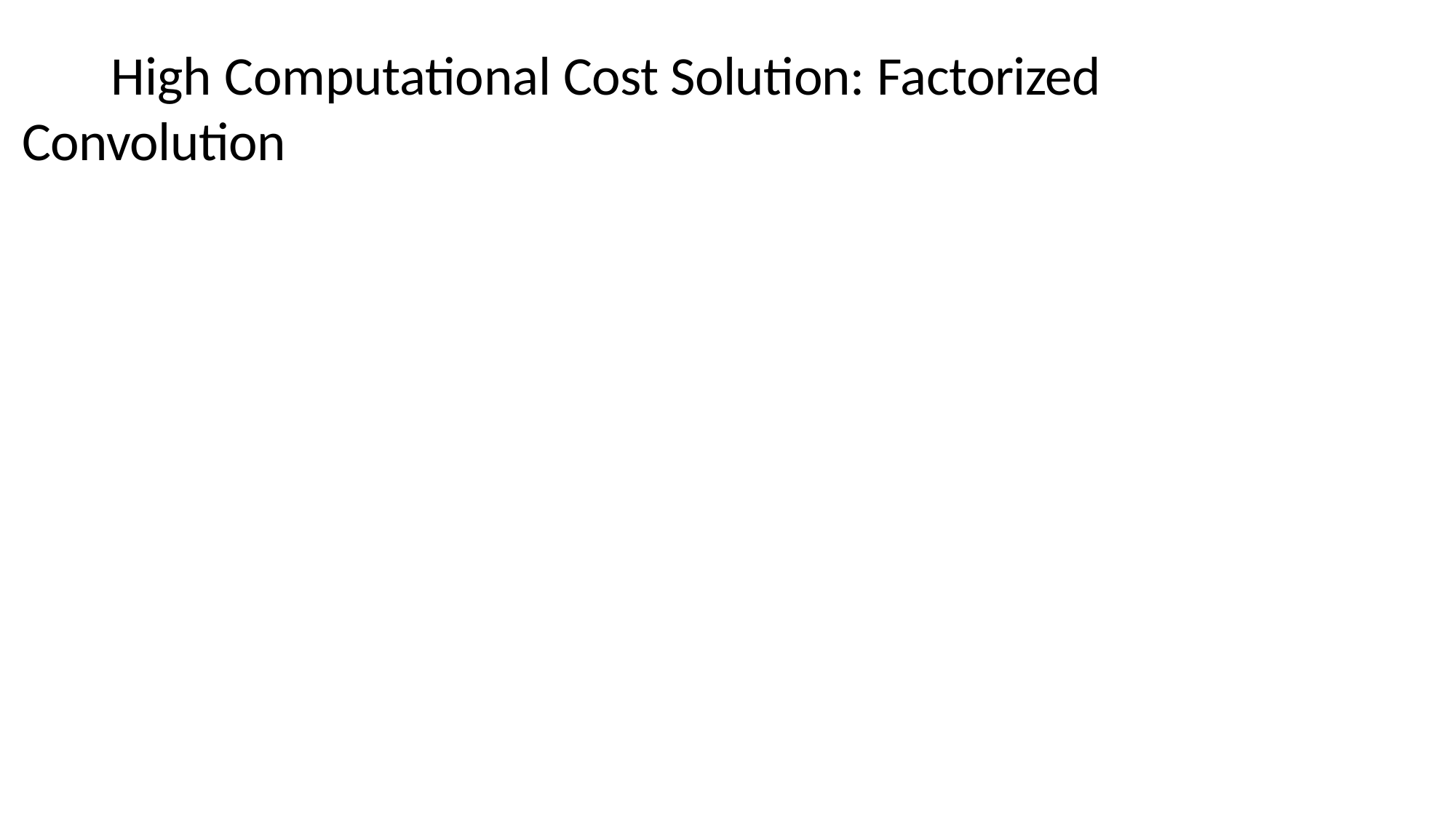

# High Computational Cost Solution: Factorized Convolution